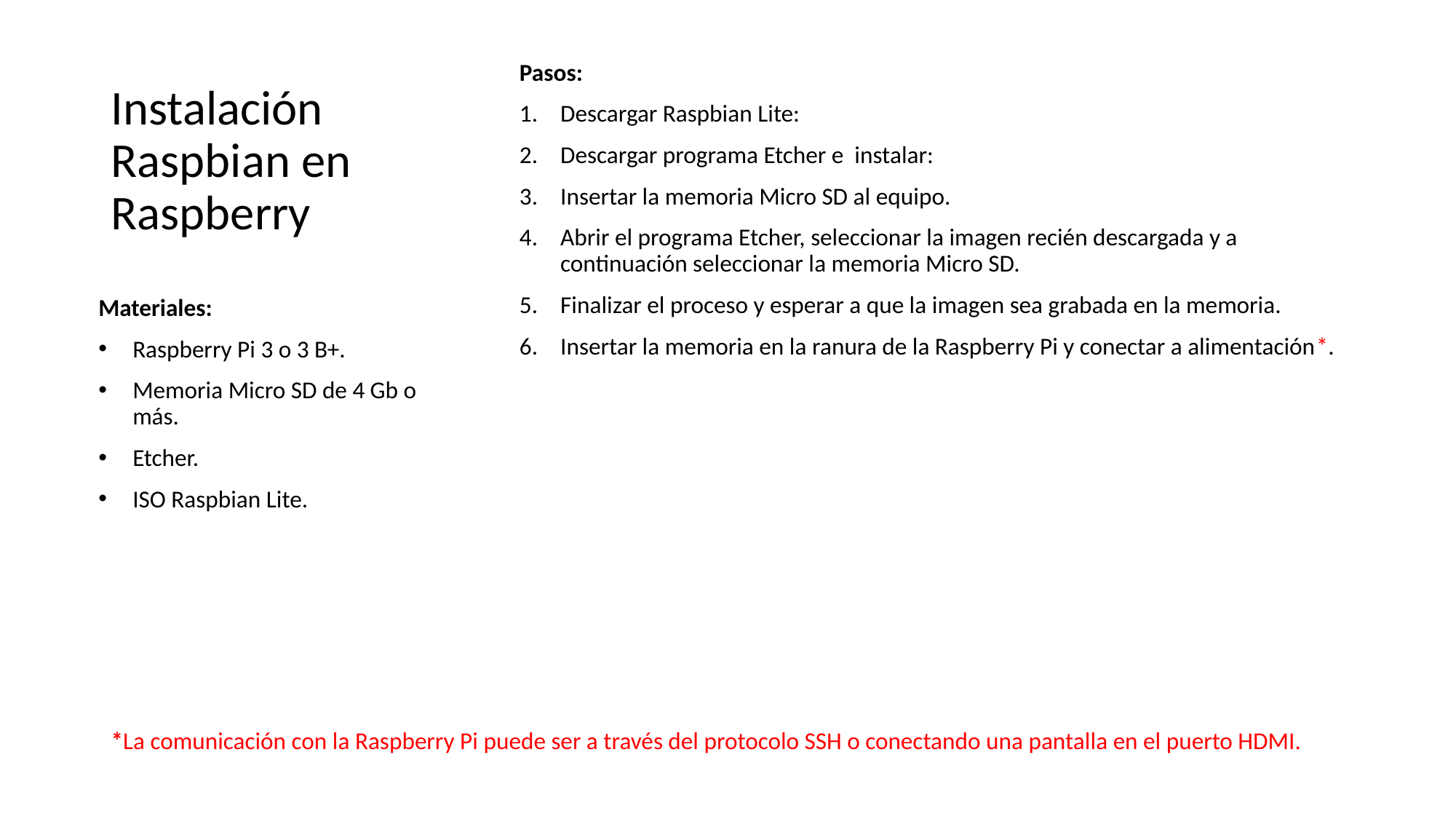

# Instalación Raspbian en Raspberry
Pasos:
Descargar Raspbian Lite: https://www.raspberrypi.org/downloads/raspbian/
Descargar programa Etcher e  instalar: https://www.balena.io/etcher/
Insertar la memoria Micro SD al equipo.
Abrir el programa Etcher, seleccionar la imagen recién descargada y a continuación seleccionar la memoria Micro SD.
Finalizar el proceso y esperar a que la imagen sea grabada en la memoria.
Insertar la memoria en la ranura de la Raspberry Pi y conectar a alimentación*.
Materiales:
Raspberry Pi 3 o 3 B+.
Memoria Micro SD de 4 Gb o más.
Etcher.
ISO Raspbian Lite.
*La comunicación con la Raspberry Pi puede ser a través del protocolo SSH o conectando una pantalla en el puerto HDMI.